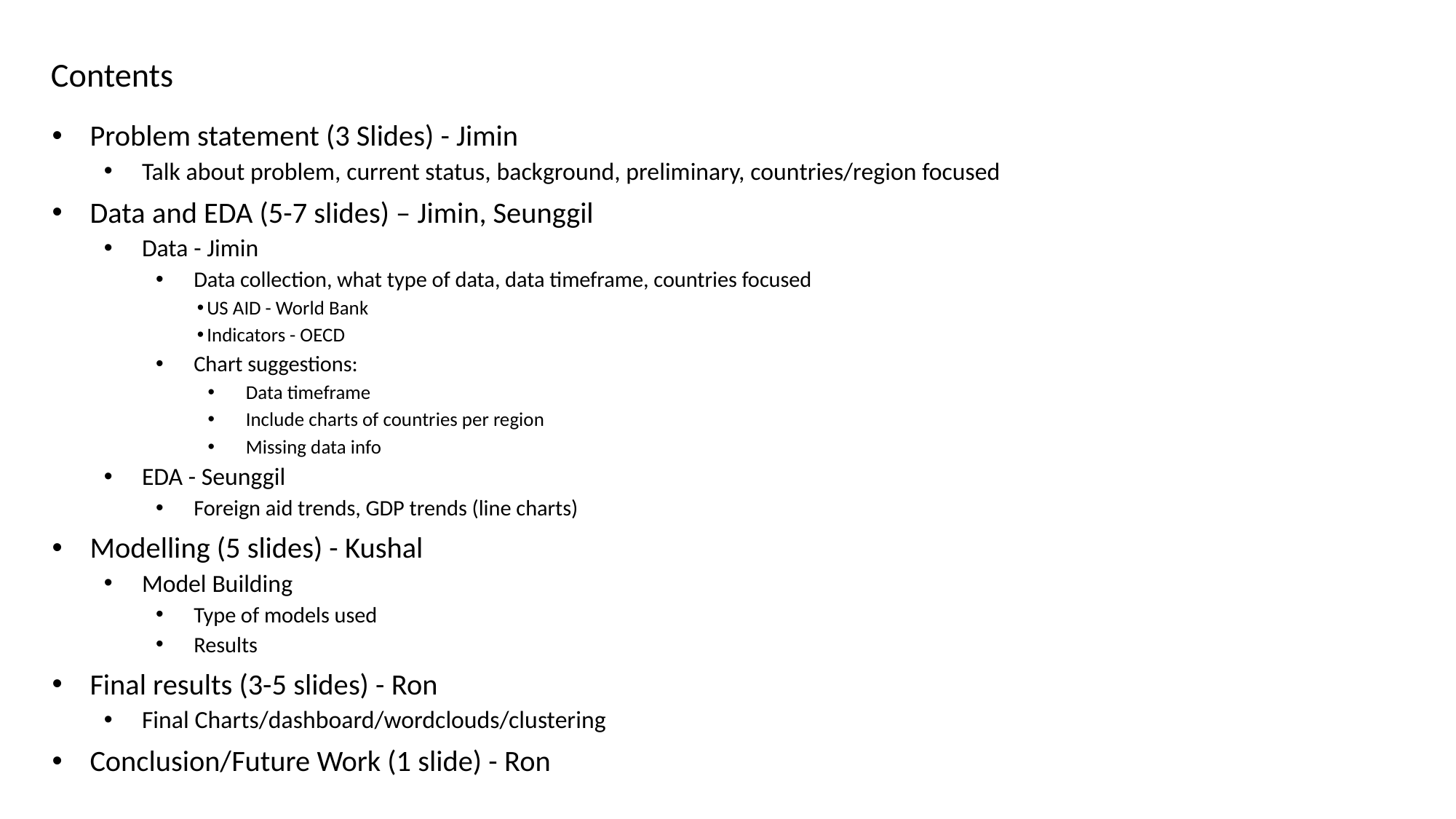

# Contents
Problem statement (3 Slides) - Jimin
Talk about problem, current status, background, preliminary, countries/region focused
Data and EDA (5-7 slides) – Jimin, Seunggil
Data - Jimin
Data collection, what type of data, data timeframe, countries focused
US AID - World Bank
Indicators - OECD
Chart suggestions:
Data timeframe
Include charts of countries per region
Missing data info
EDA - Seunggil
Foreign aid trends, GDP trends (line charts)
Modelling (5 slides) - Kushal
Model Building
Type of models used
Results
Final results (3-5 slides) - Ron
Final Charts/dashboard/wordclouds/clustering
Conclusion/Future Work (1 slide) - Ron